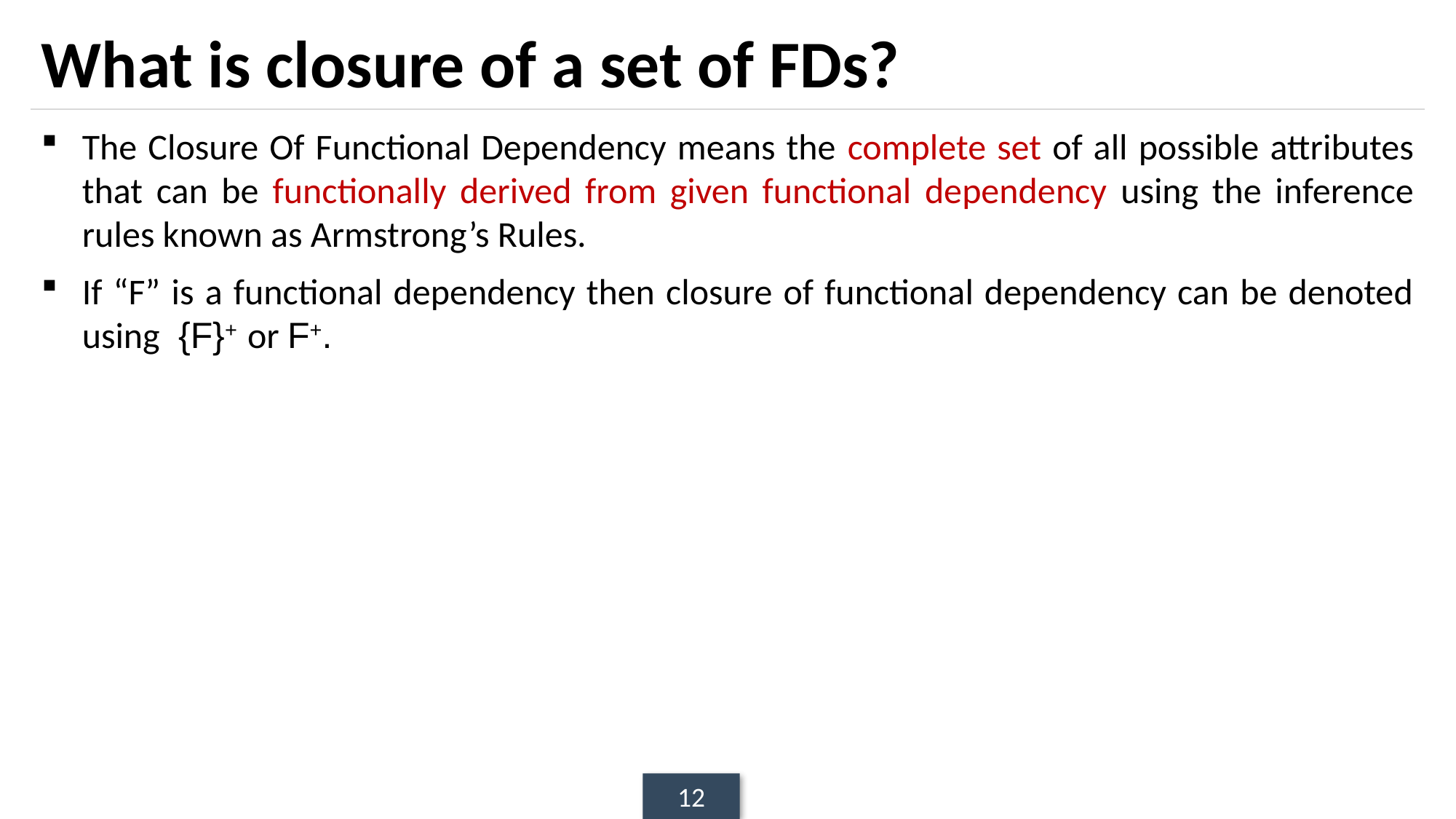

# What is closure of a set of FDs?
The Closure Of Functional Dependency means the complete set of all possible attributes that can be functionally derived from given functional dependency using the inference rules known as Armstrong’s Rules.
If “F” is a functional dependency then closure of functional dependency can be denoted using  {F}+ or F+.